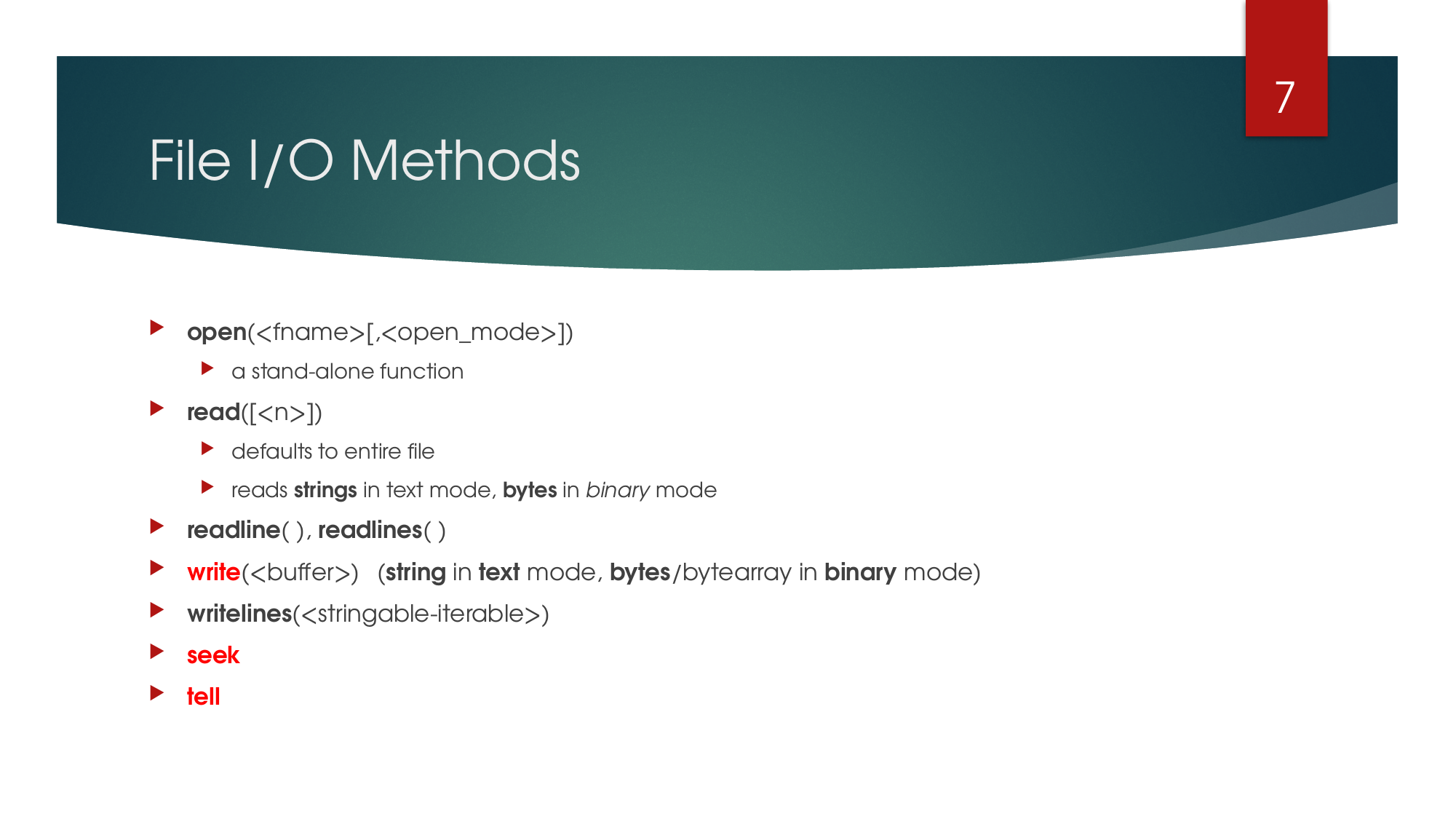

7
# File I/O Methods
open(<fname>[,<open_mode>])
a stand-alone function
read([<n>])
defaults to entire file
reads strings in text mode, bytes in binary mode
readline( ), readlines( )
write(<buffer>)	(string in text mode, bytes/bytearray in binary mode)
writelines(<stringable-iterable>)
seek
tell